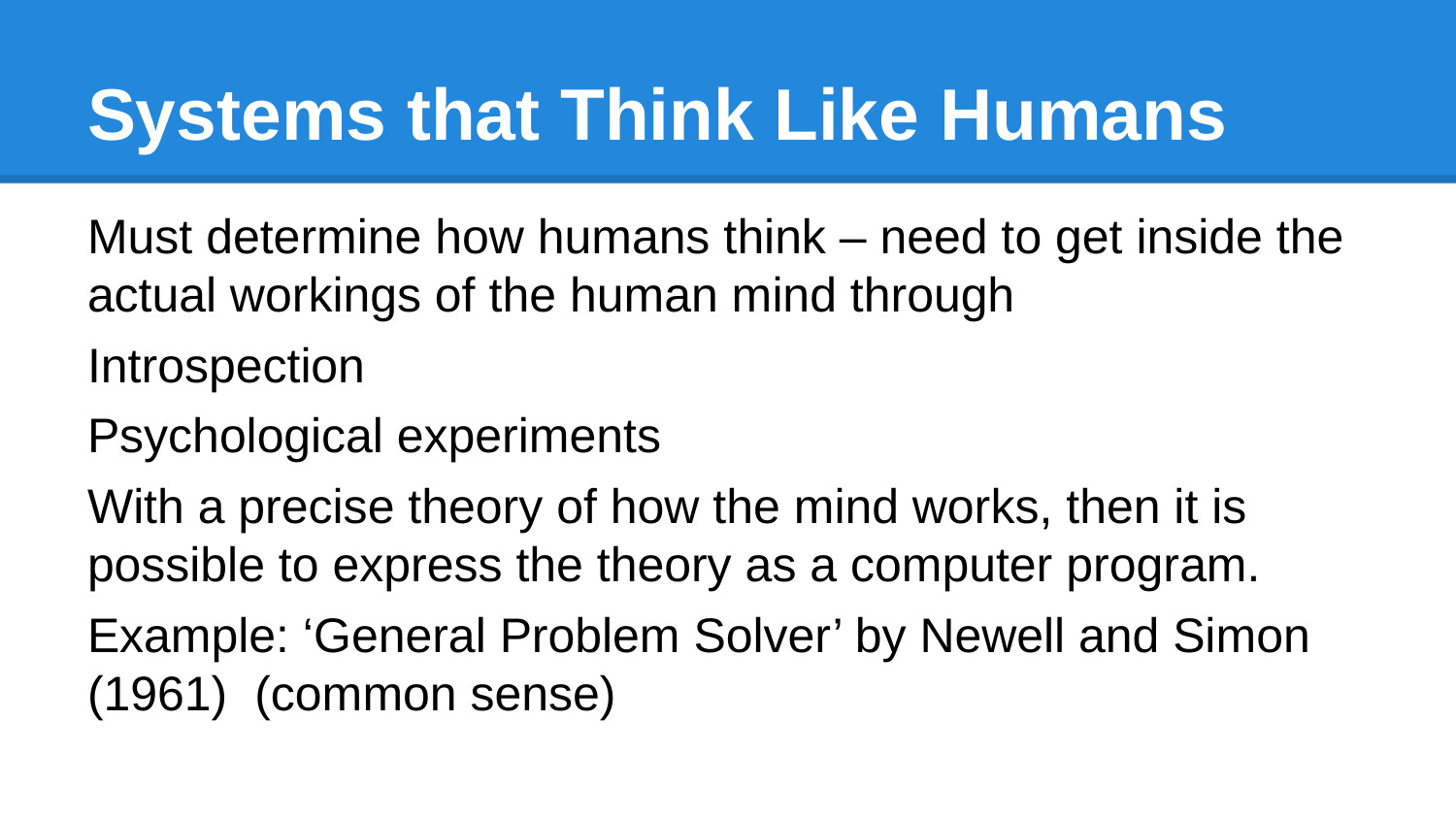

# Systems that Think Like Humans
Must determine how humans think – need to get inside the actual workings of the human mind through
Introspection
Psychological experiments
With a precise theory of how the mind works, then it is possible to express the theory as a computer program.
Example: ‘General Problem Solver’ by Newell and Simon (1961)  (common sense)